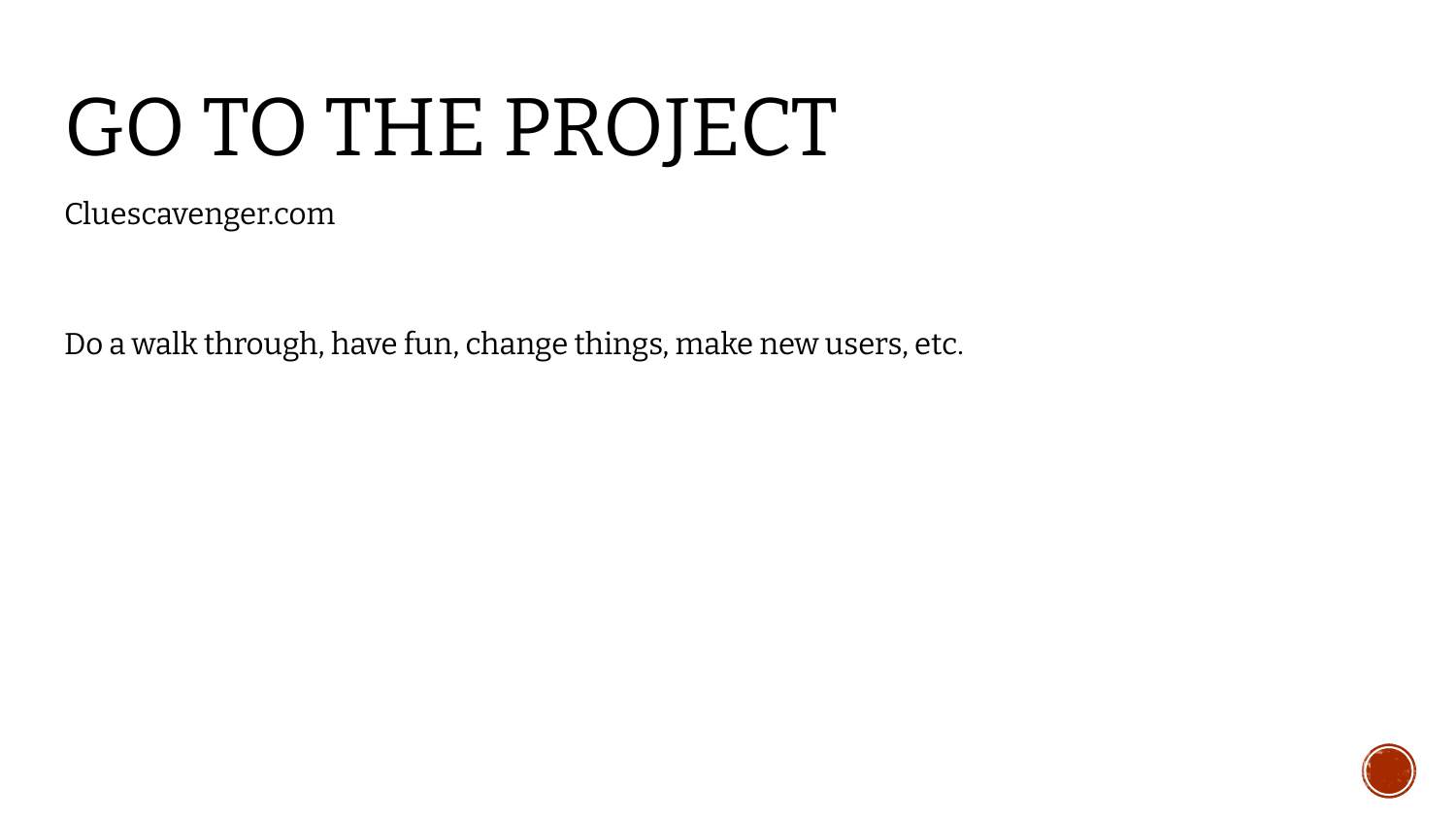

# Go to the project
Cluescavenger.com

Do a walk through, have fun, change things, make new users, etc.